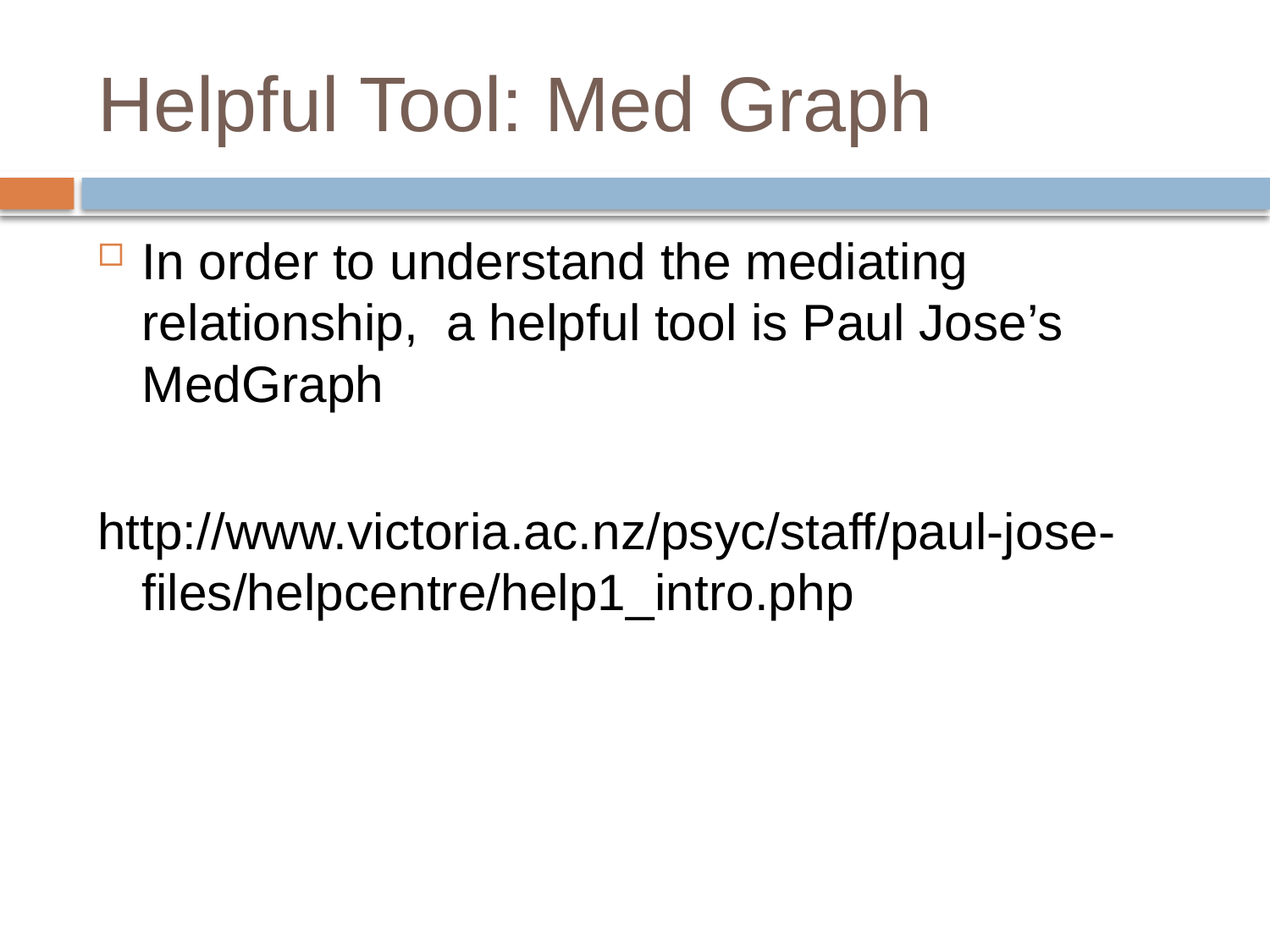

# Helpful Tool: Med Graph
In order to understand the mediating relationship,  a helpful tool is Paul Jose’s MedGraph

http://www.victoria.ac.nz/psyc/staff/paul-jose-files/helpcentre/help1_intro.php